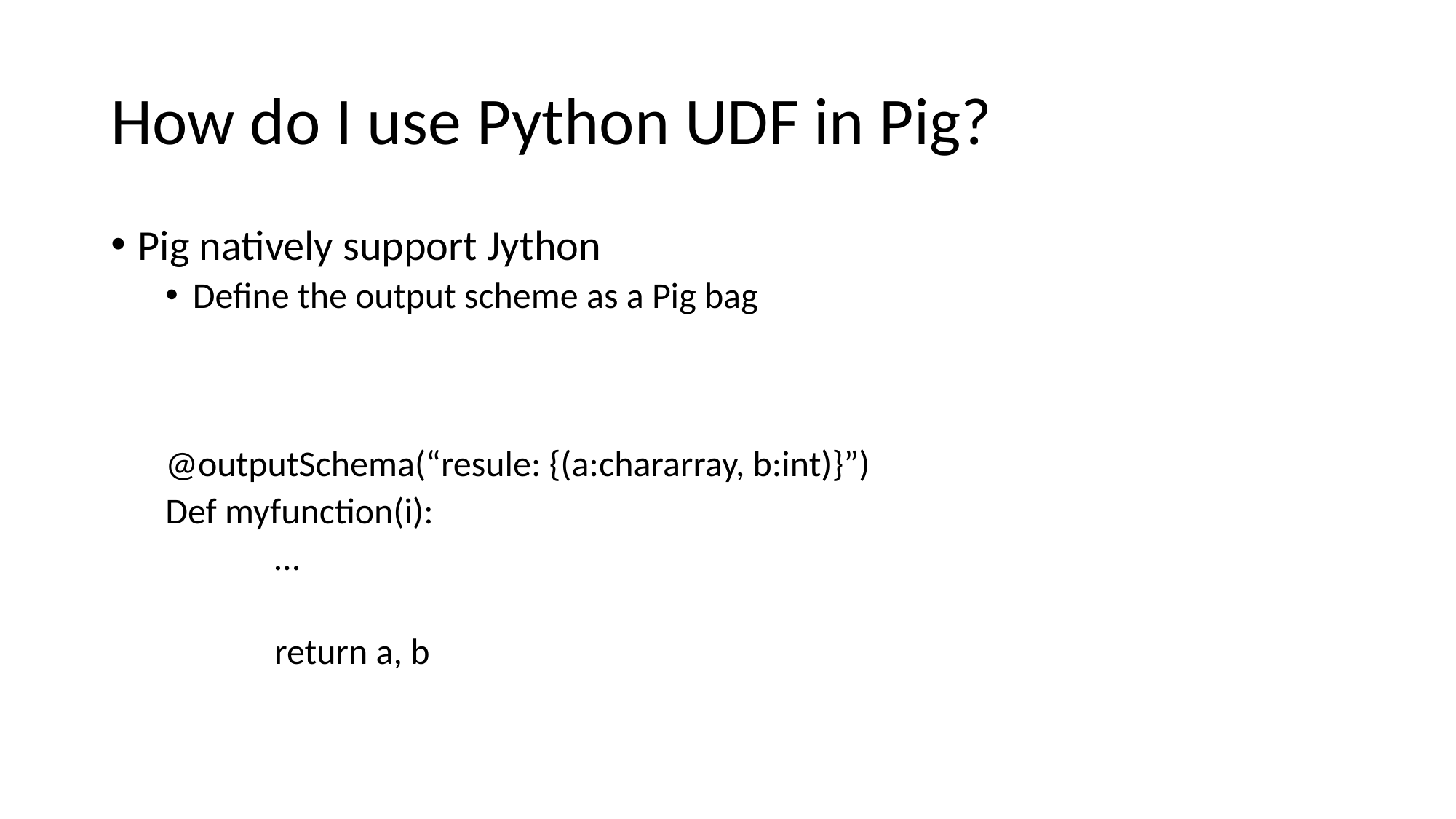

# How do I use Python UDF in Pig?
Pig natively support Jython
Define the output scheme as a Pig bag

@outputSchema(“resule: {(a:chararray, b:int)}”)
Def myfunction(i):
	…

	return a, b